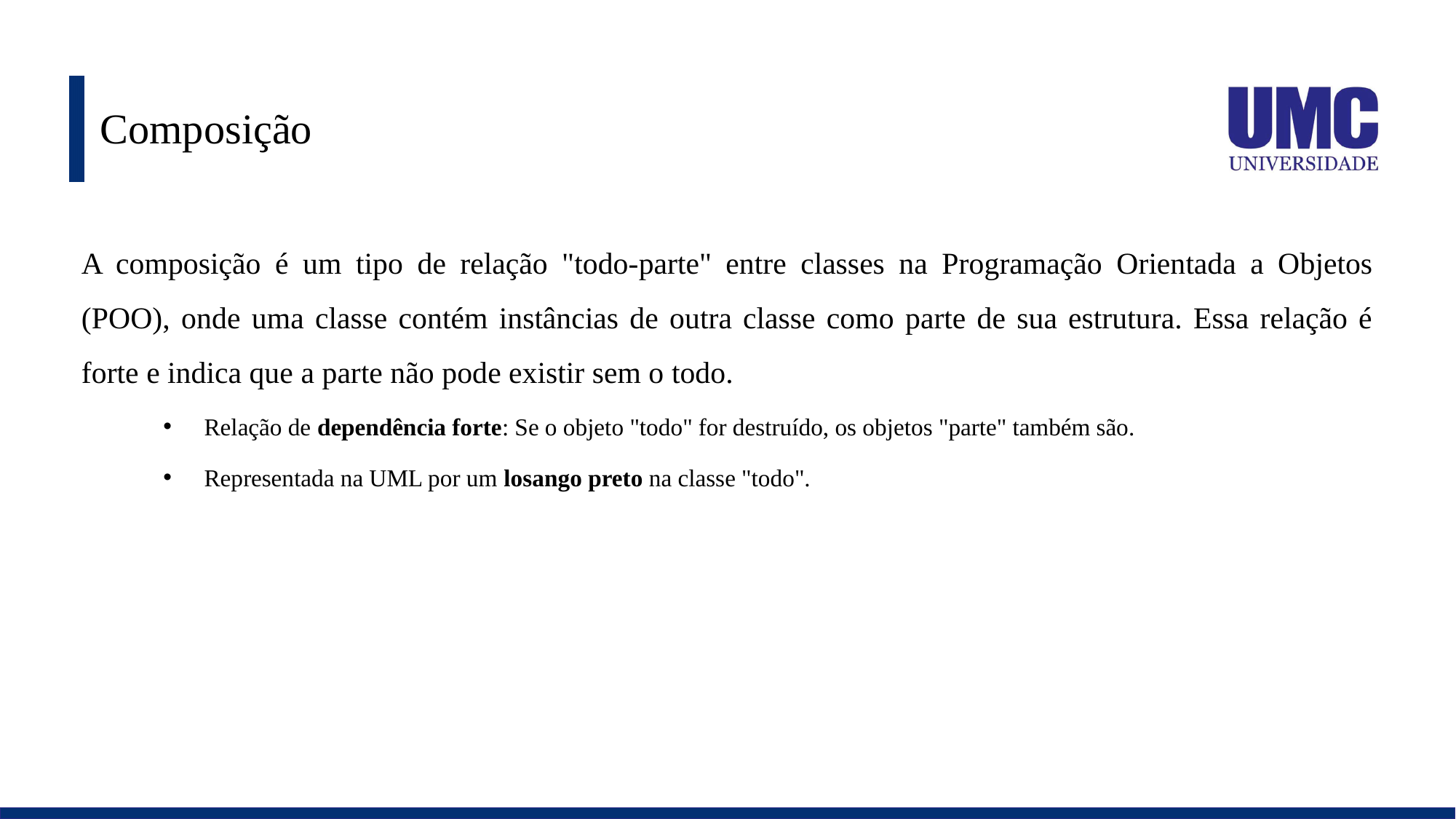

# Composição
A composição é um tipo de relação "todo-parte" entre classes na Programação Orientada a Objetos (POO), onde uma classe contém instâncias de outra classe como parte de sua estrutura. Essa relação é forte e indica que a parte não pode existir sem o todo.
Relação de dependência forte: Se o objeto "todo" for destruído, os objetos "parte" também são.
Representada na UML por um losango preto na classe "todo".